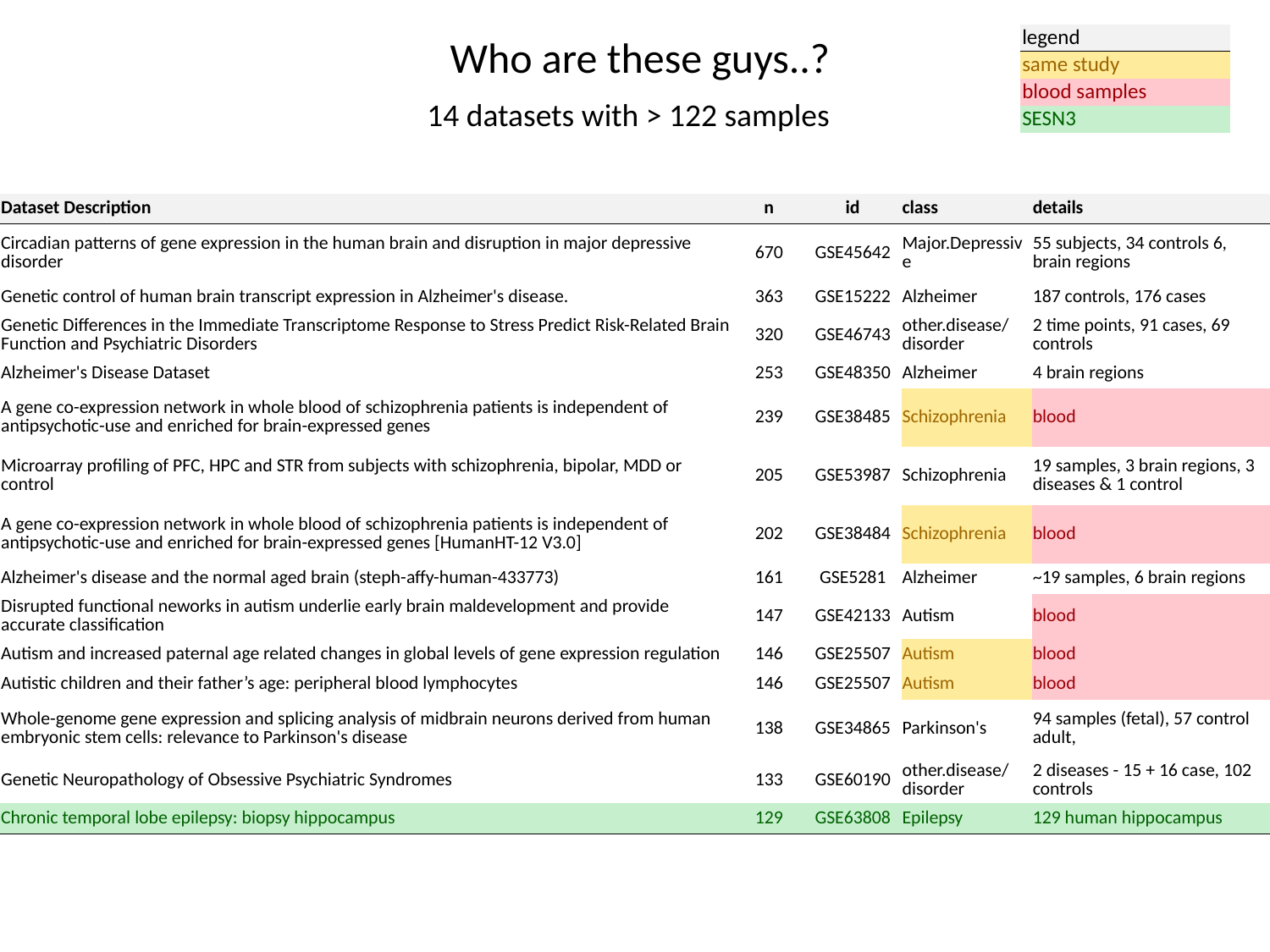

Who are these guys..?
| legend |
| --- |
| same study |
| blood samples |
| SESN3 |
14 datasets with > 122 samples
| Dataset Description | n | id | class | details |
| --- | --- | --- | --- | --- |
| Circadian patterns of gene expression in the human brain and disruption in major depressive disorder | 670 | GSE45642 | Major.Depressive | 55 subjects, 34 controls 6, brain regions |
| Genetic control of human brain transcript expression in Alzheimer's disease. | 363 | GSE15222 | Alzheimer | 187 controls, 176 cases |
| Genetic Differences in the Immediate Transcriptome Response to Stress Predict Risk-Related Brain Function and Psychiatric Disorders | 320 | GSE46743 | other.disease/disorder | 2 time points, 91 cases, 69 controls |
| Alzheimer's Disease Dataset | 253 | GSE48350 | Alzheimer | 4 brain regions |
| A gene co-expression network in whole blood of schizophrenia patients is independent of antipsychotic-use and enriched for brain-expressed genes | 239 | GSE38485 | Schizophrenia | blood |
| Microarray profiling of PFC, HPC and STR from subjects with schizophrenia, bipolar, MDD or control | 205 | GSE53987 | Schizophrenia | 19 samples, 3 brain regions, 3 diseases & 1 control |
| A gene co-expression network in whole blood of schizophrenia patients is independent of antipsychotic-use and enriched for brain-expressed genes [HumanHT-12 V3.0] | 202 | GSE38484 | Schizophrenia | blood |
| Alzheimer's disease and the normal aged brain (steph-affy-human-433773) | 161 | GSE5281 | Alzheimer | ~19 samples, 6 brain regions |
| Disrupted functional neworks in autism underlie early brain maldevelopment and provide accurate classification | 147 | GSE42133 | Autism | blood |
| Autism and increased paternal age related changes in global levels of gene expression regulation | 146 | GSE25507 | Autism | blood |
| Autistic children and their father’s age: peripheral blood lymphocytes | 146 | GSE25507 | Autism | blood |
| Whole-genome gene expression and splicing analysis of midbrain neurons derived from human embryonic stem cells: relevance to Parkinson's disease | 138 | GSE34865 | Parkinson's | 94 samples (fetal), 57 control adult, |
| Genetic Neuropathology of Obsessive Psychiatric Syndromes | 133 | GSE60190 | other.disease/disorder | 2 diseases - 15 + 16 case, 102 controls |
| Chronic temporal lobe epilepsy: biopsy hippocampus | 129 | GSE63808 | Epilepsy | 129 human hippocampus |